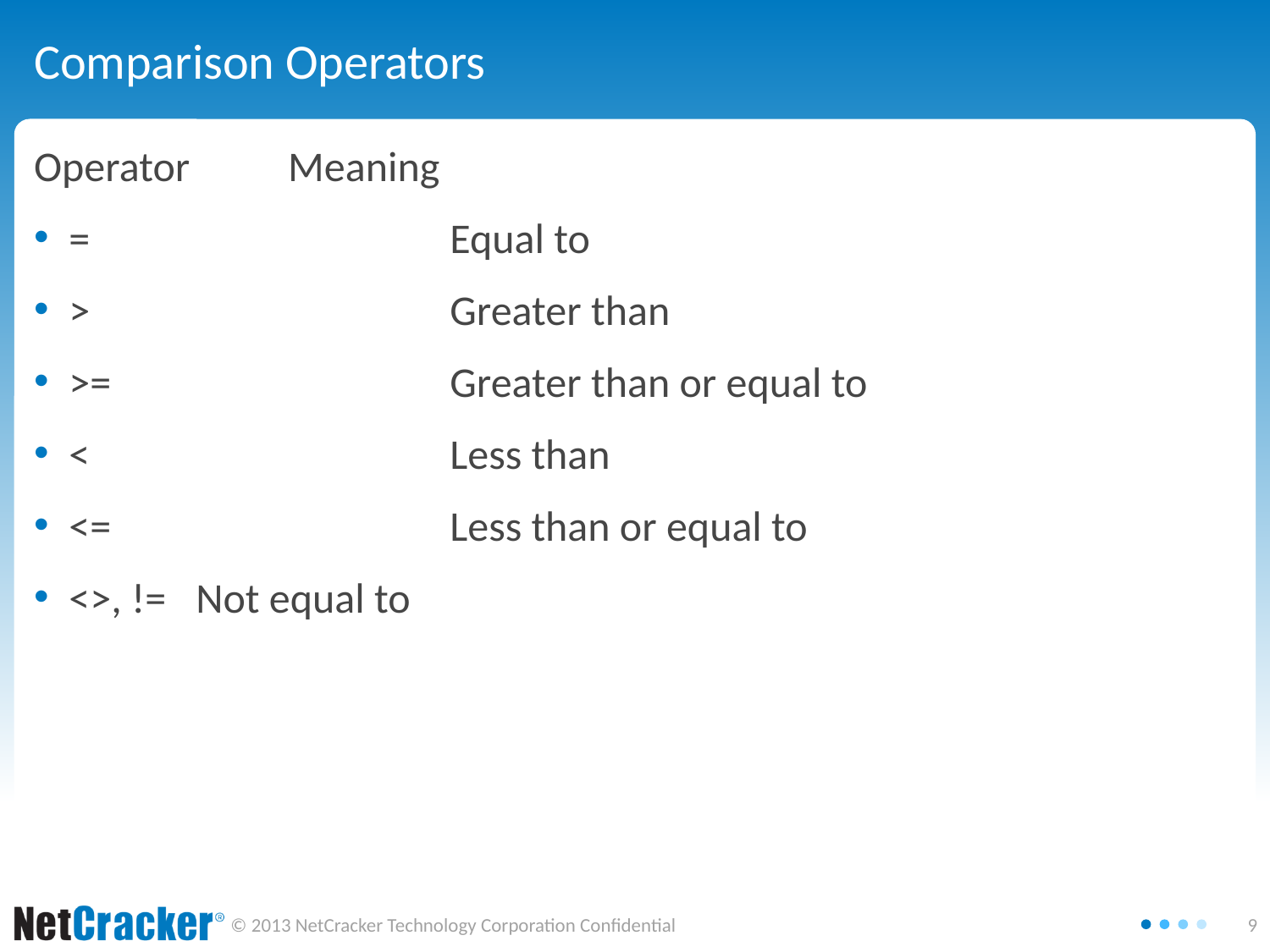

# Comparison Operators
Operator	Meaning
=				Equal to
>				Greater than
>=			Greater than or equal to
<				Less than
<=			Less than or equal to
<>, !=	Not equal to